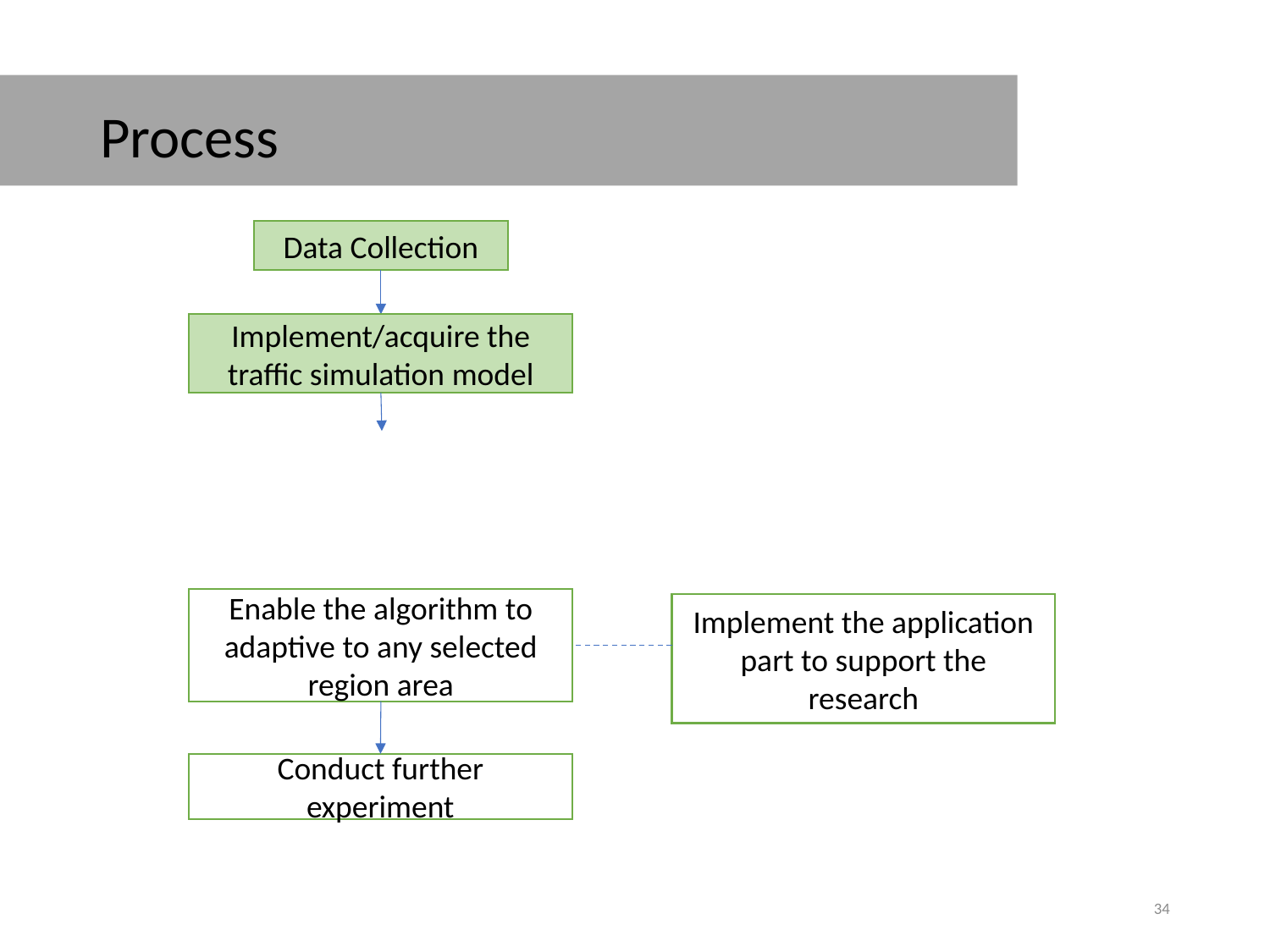

# Process
Data Collection
Implement/acquire the traffic simulation model
Enable the algorithm to adaptive to any selected region area
Implement the application part to support the research
Conduct further experiment
34